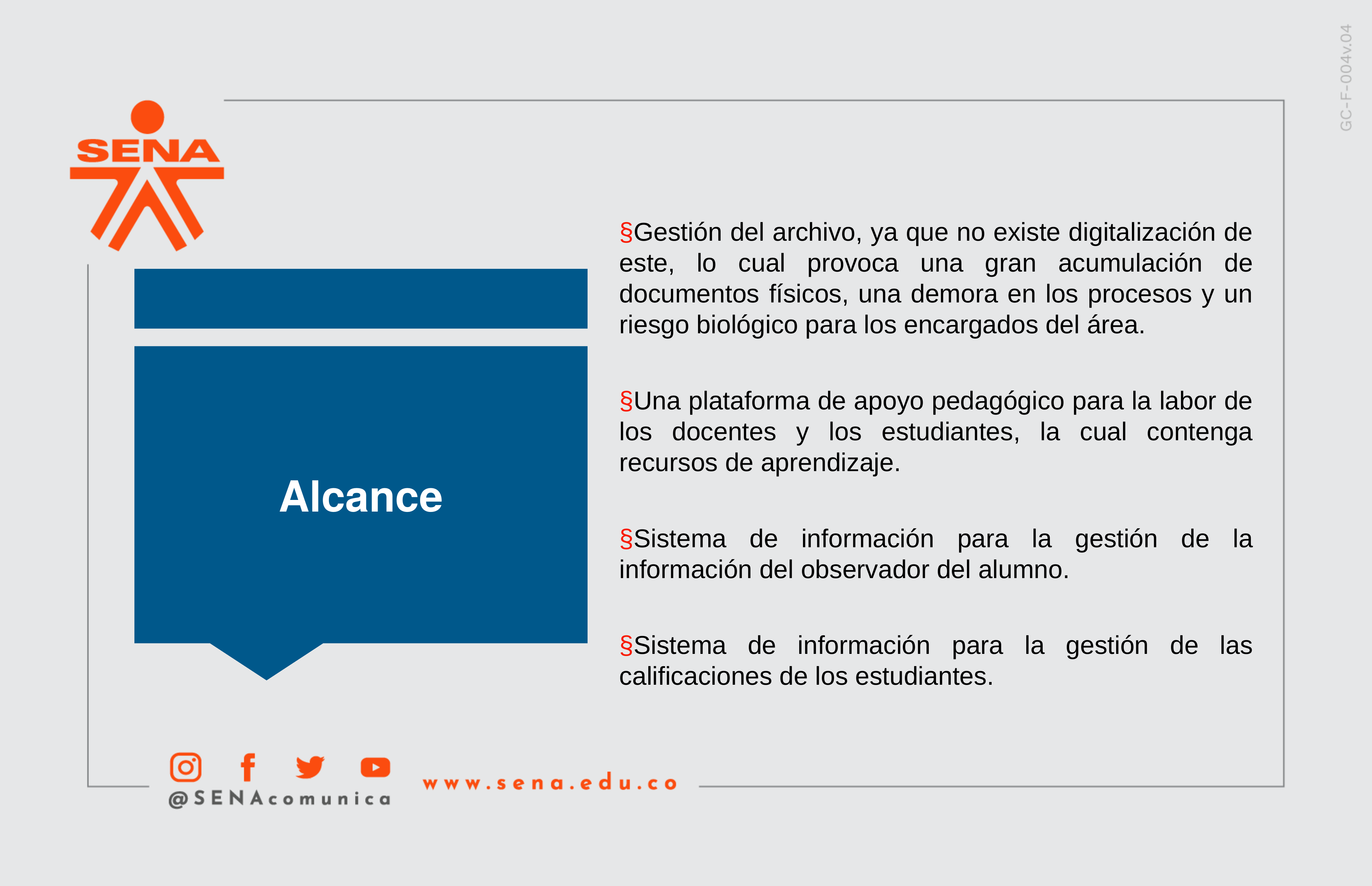

§Gestión del archivo, ya que no existe digitalización de este, lo cual provoca una gran acumulación de documentos físicos, una demora en los procesos y un riesgo biológico para los encargados del área.

§Una plataforma de apoyo pedagógico para la labor de los docentes y los estudiantes, la cual contenga recursos de aprendizaje.

§Sistema de información para la gestión de la información del observador del alumno.

§Sistema de información para la gestión de las calificaciones de los estudiantes.

Alcance